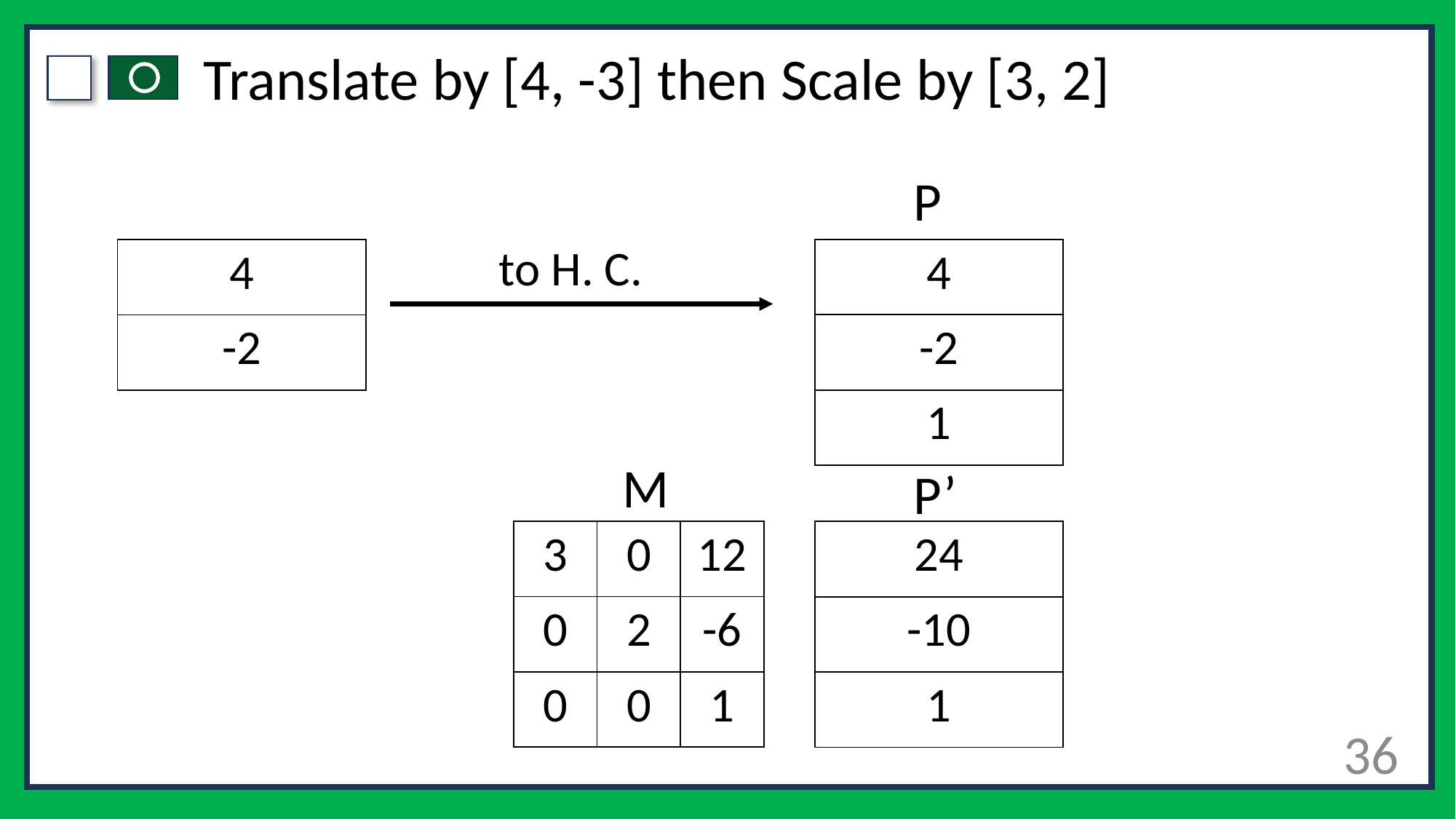

# Translate by [4, -3] then Scale by [3, 2]
P
to H. C.
| 4 |
| --- |
| -2 |
| 1 |
| 4 |
| --- |
| -2 |
M
P’
| 3 | 0 | 12 |
| --- | --- | --- |
| 0 | 2 | -6 |
| 0 | 0 | 1 |
| 24 |
| --- |
| -10 |
| 1 |
36